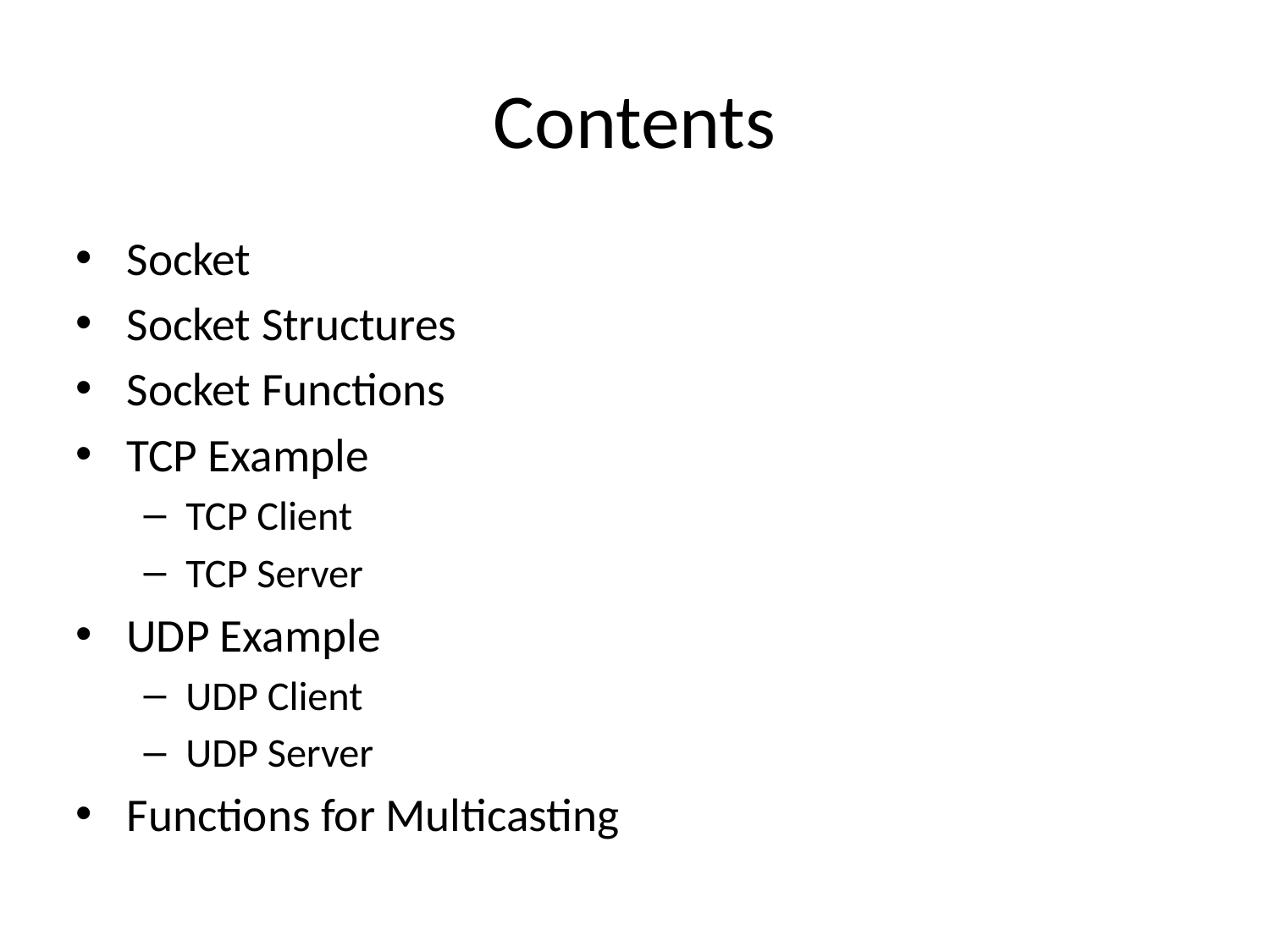

Contents
Socket
Socket Structures
Socket Functions
TCP Example
TCP Client
TCP Server
UDP Example
UDP Client
UDP Server
Functions for Multicasting